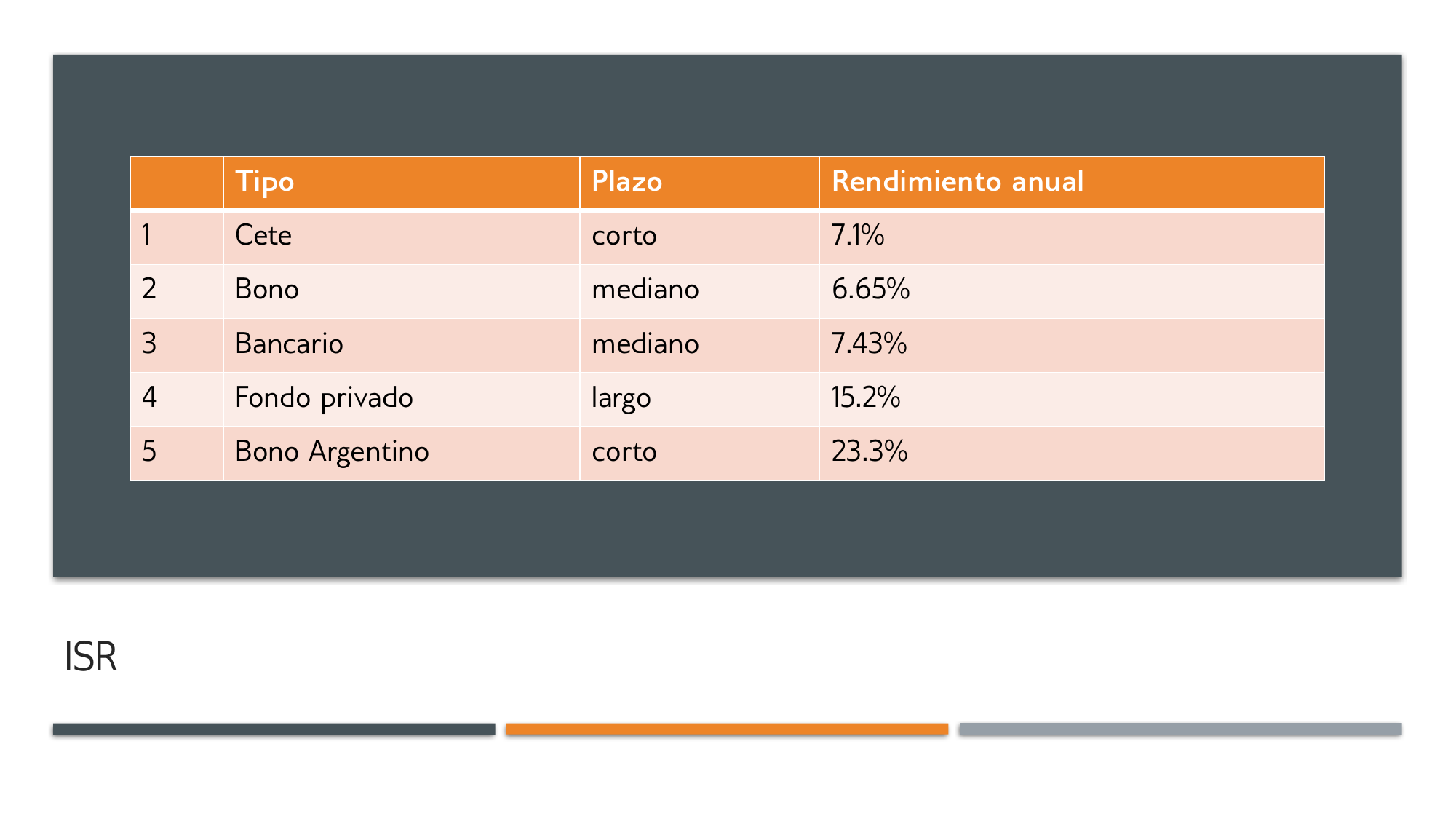

| ​ | Tipo​ | Plazo​ | Rendimiento anual​ |
| --- | --- | --- | --- |
| 1​ | Cete​ | corto​ | 7.1%​ |
| 2​ | Bono​ | mediano​ | 6.65%​ |
| 3​ | Bancario​ | mediano​ | 7.43%​ |
| 4​ | Fondo privado​ | largo​ | 15.2%​ |
| 5​ | Bono Argentino​ | corto​ | 23.3%​ |

# ISR